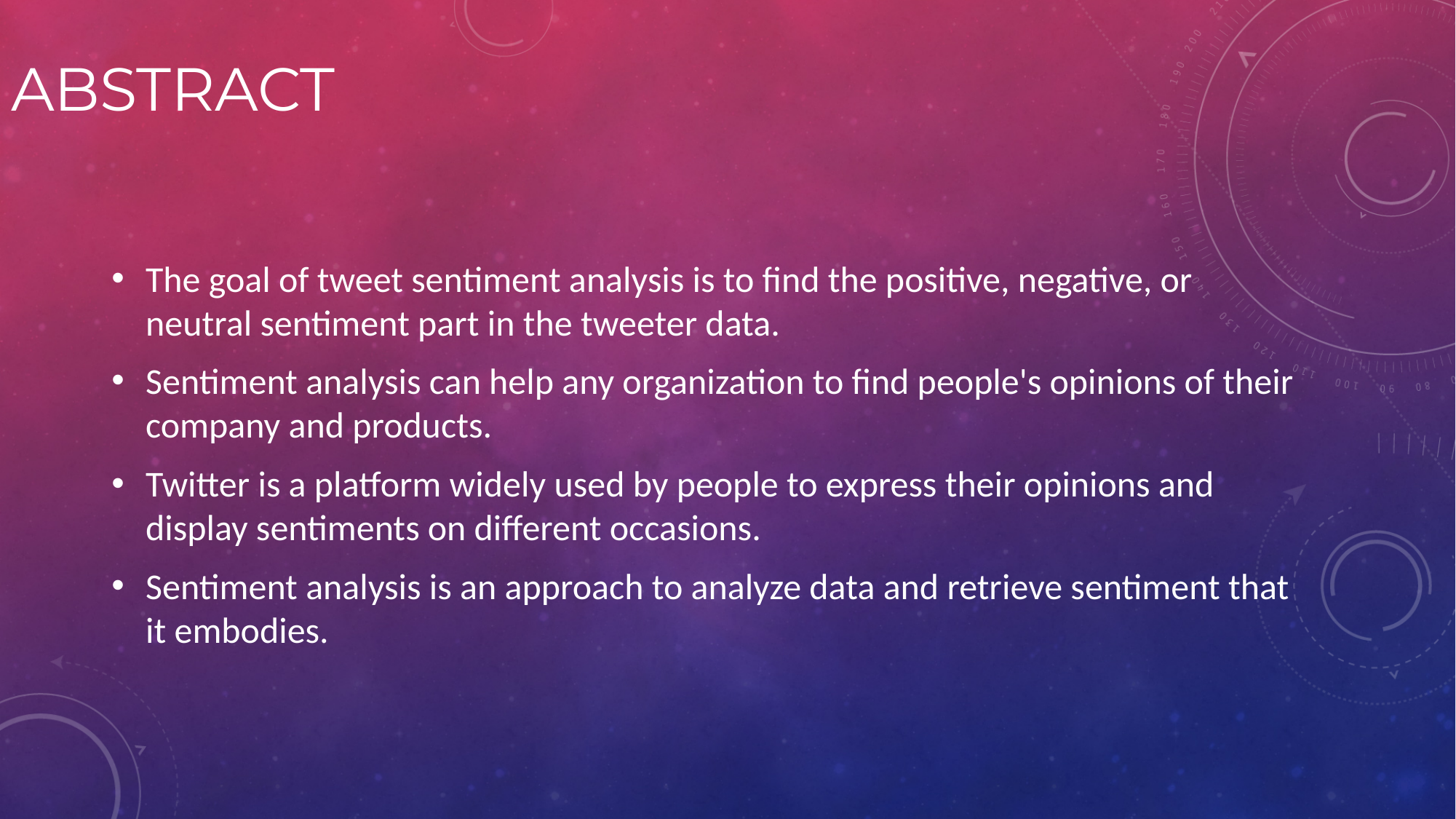

# Abstract
The goal of tweet sentiment analysis is to find the positive, negative, or neutral sentiment part in the tweeter data.
Sentiment analysis can help any organization to find people's opinions of their company and products.
Twitter is a platform widely used by people to express their opinions and display sentiments on different occasions.
Sentiment analysis is an approach to analyze data and retrieve sentiment that it embodies.